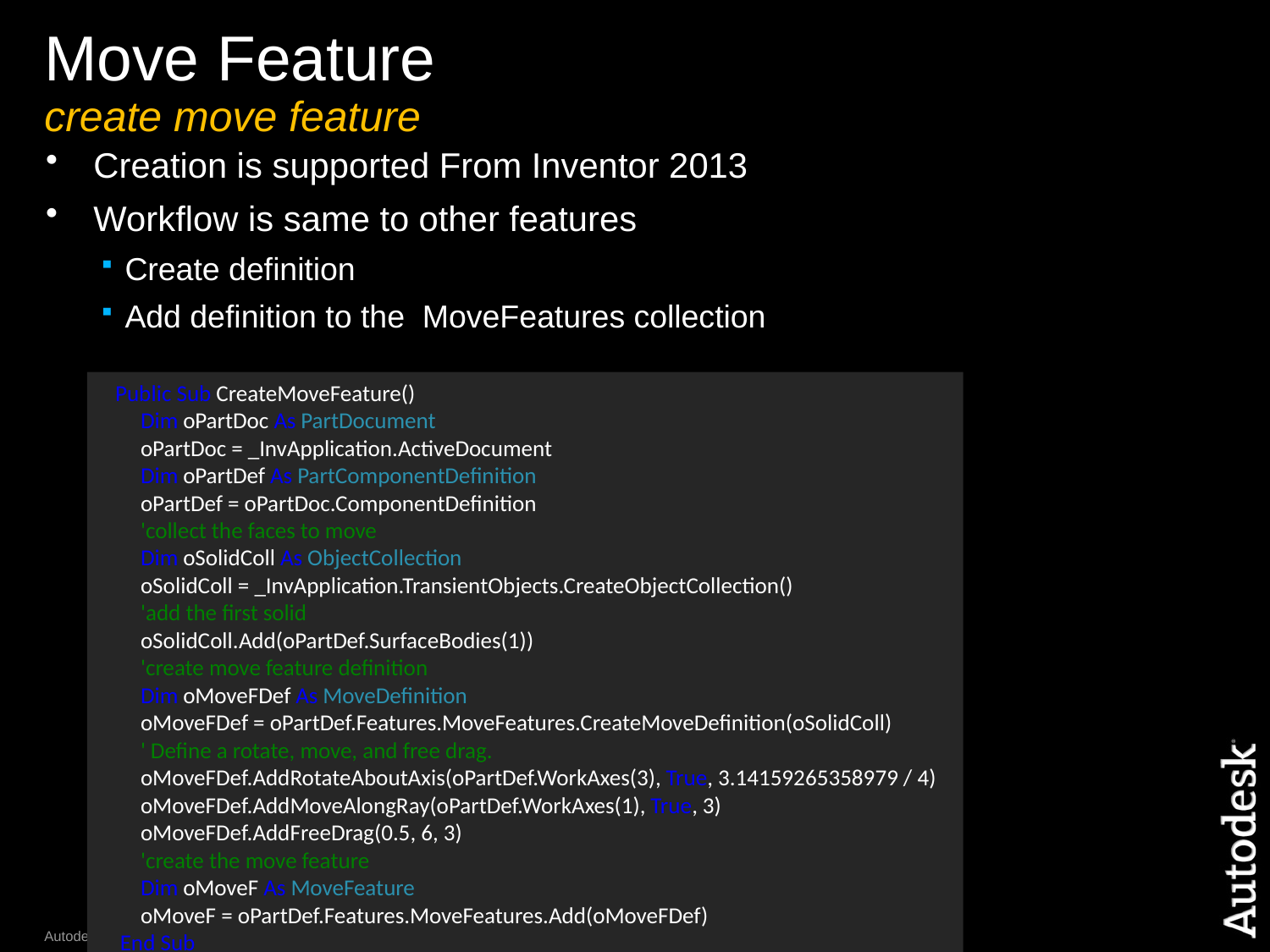

# Move Feature create move feature
Creation is supported From Inventor 2013
Workflow is same to other features
Create definition
Add definition to the  MoveFeatures collection
   Public Sub CreateMoveFeature()
        Dim oPartDoc As PartDocument
        oPartDoc = _InvApplication.ActiveDocument
        Dim oPartDef As PartComponentDefinition
        oPartDef = oPartDoc.ComponentDefinition
        'collect the faces to move
        Dim oSolidColl As ObjectCollection
        oSolidColl = _InvApplication.TransientObjects.CreateObjectCollection()
        'add the first solid
        oSolidColl.Add(oPartDef.SurfaceBodies(1))
        'create move feature definition
        Dim oMoveFDef As MoveDefinition
        oMoveFDef = oPartDef.Features.MoveFeatures.CreateMoveDefinition(oSolidColl)
        ' Define a rotate, move, and free drag.
        oMoveFDef.AddRotateAboutAxis(oPartDef.WorkAxes(3), True, 3.14159265358979 / 4)
        oMoveFDef.AddMoveAlongRay(oPartDef.WorkAxes(1), True, 3)
        oMoveFDef.AddFreeDrag(0.5, 6, 3)
        'create the move feature
        Dim oMoveF As MoveFeature
        oMoveF = oPartDef.Features.MoveFeatures.Add(oMoveFDef)
    End Sub